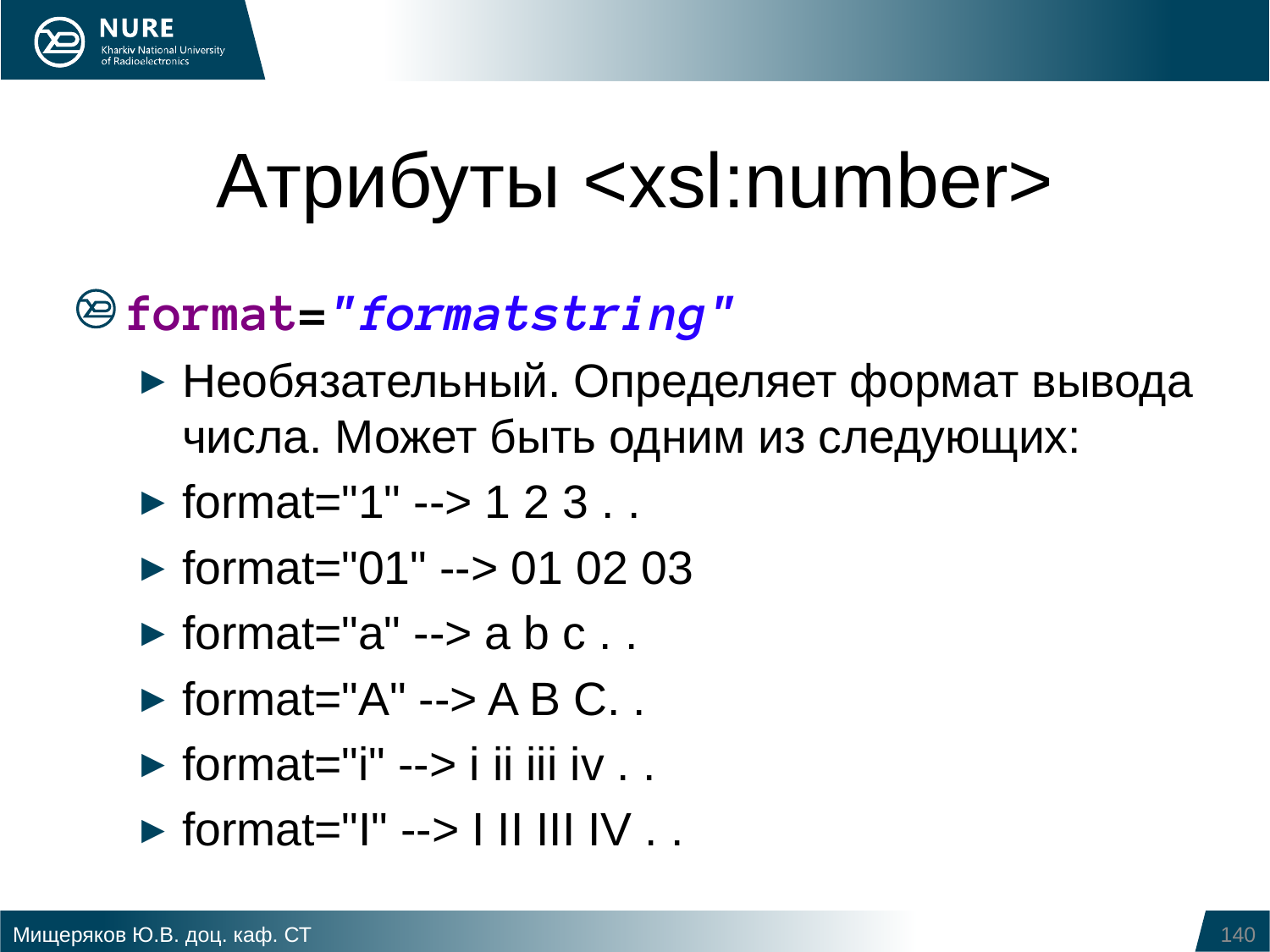

# Атрибуты <xsl:number>
format="formatstring"
Необязательный. Определяет формат вывода числа. Может быть одним из следующих:
format="1" --> 1 2 3 . .
format="01" --> 01 02 03
format="a" --> a b c . .
format="A" --> A B C. .
format="i" --> i ii iii iv . .
format="I" --> I II III IV . .

Мищеряков Ю.В. доц. каф. СТ
140